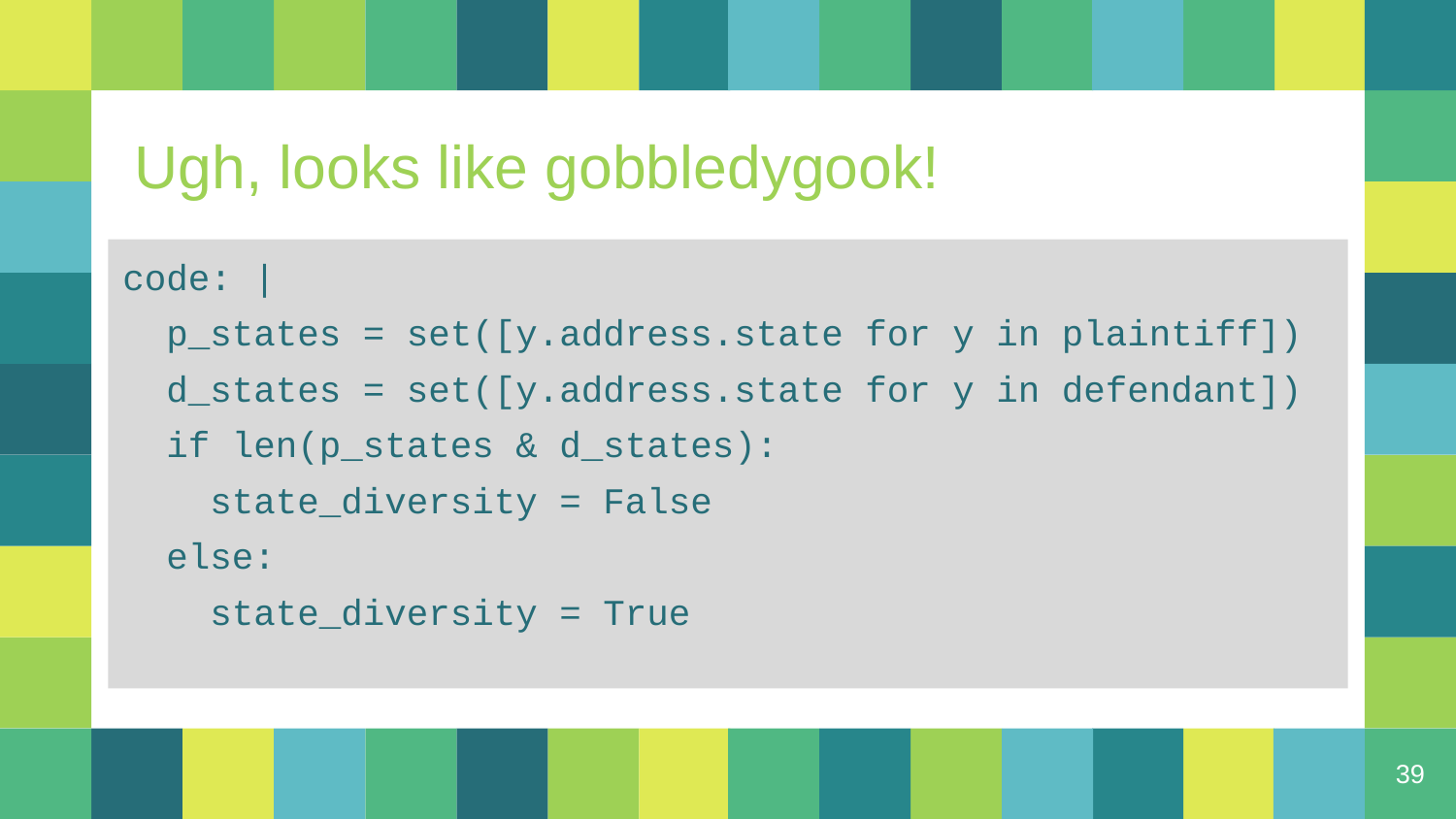

Ugh, looks like gobbledygook!
code: |
  p_states = set([y.address.state for y in plaintiff])
  d_states = set([y.address.state for y in defendant])
  if len(p_states & d_states):
    state_diversity = False
  else:
    state_diversity = True
39